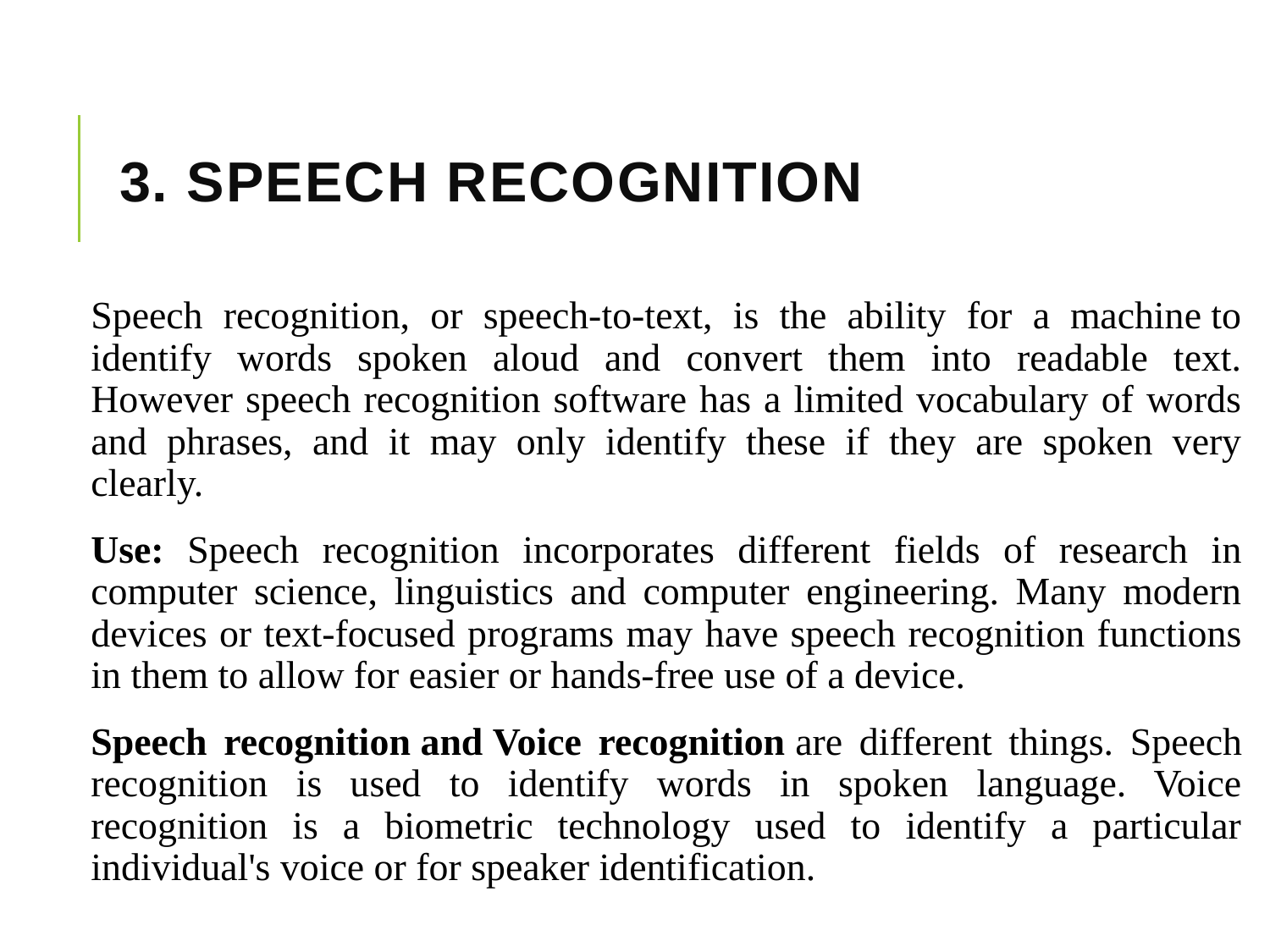

# 3. Speech Recognition
Speech recognition, or speech-to-text, is the ability for a machine to identify words spoken aloud and convert them into readable text. However speech recognition software has a limited vocabulary of words and phrases, and it may only identify these if they are spoken very clearly.
Use: Speech recognition incorporates different fields of research in computer science, linguistics and computer engineering. Many modern devices or text-focused programs may have speech recognition functions in them to allow for easier or hands-free use of a device.
Speech recognition and Voice recognition are different things. Speech recognition is used to identify words in spoken language. Voice recognition is a biometric technology used to identify a particular individual's voice or for speaker identification.